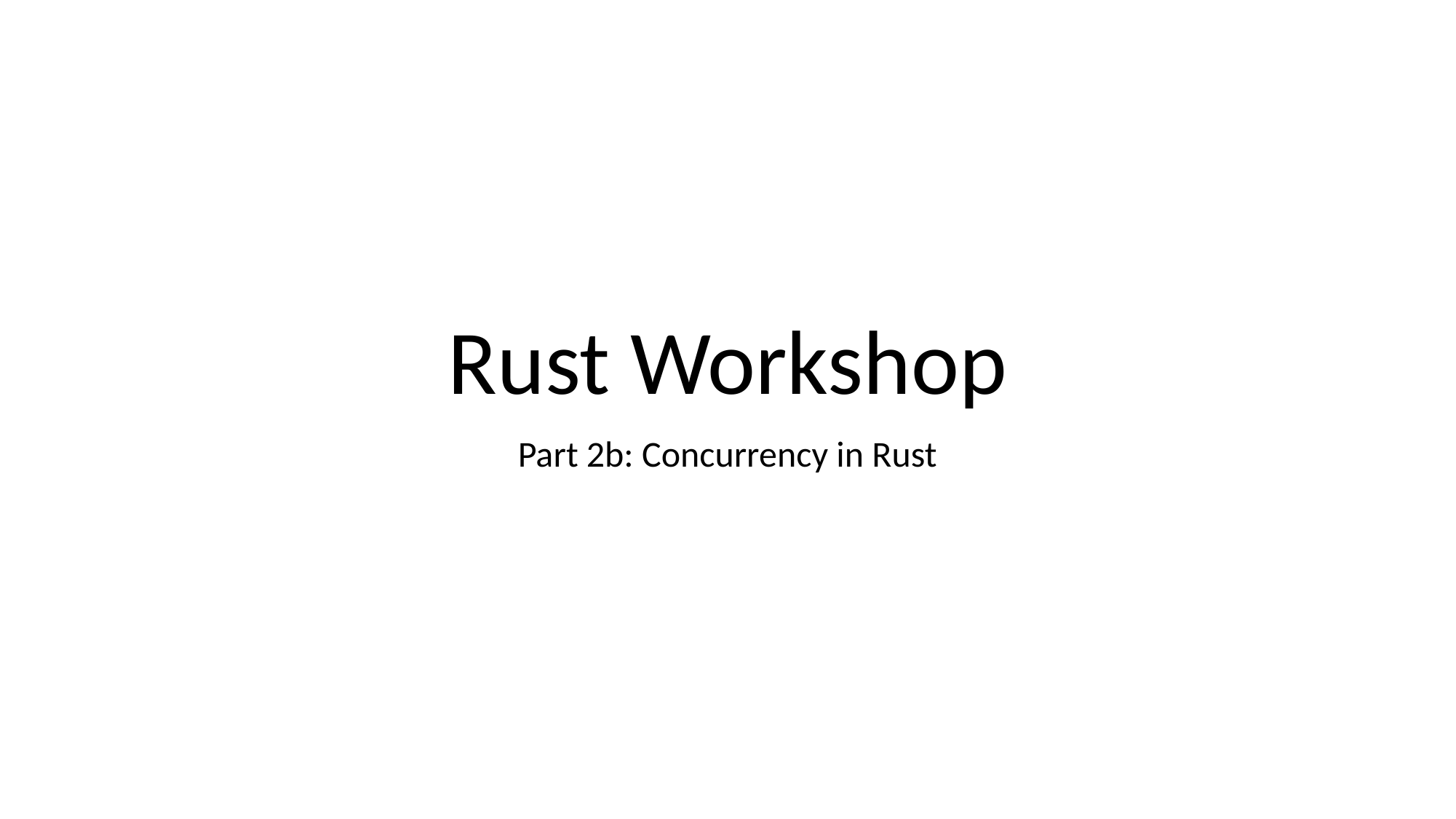

# Rust Workshop
Part 2b: Concurrency in Rust